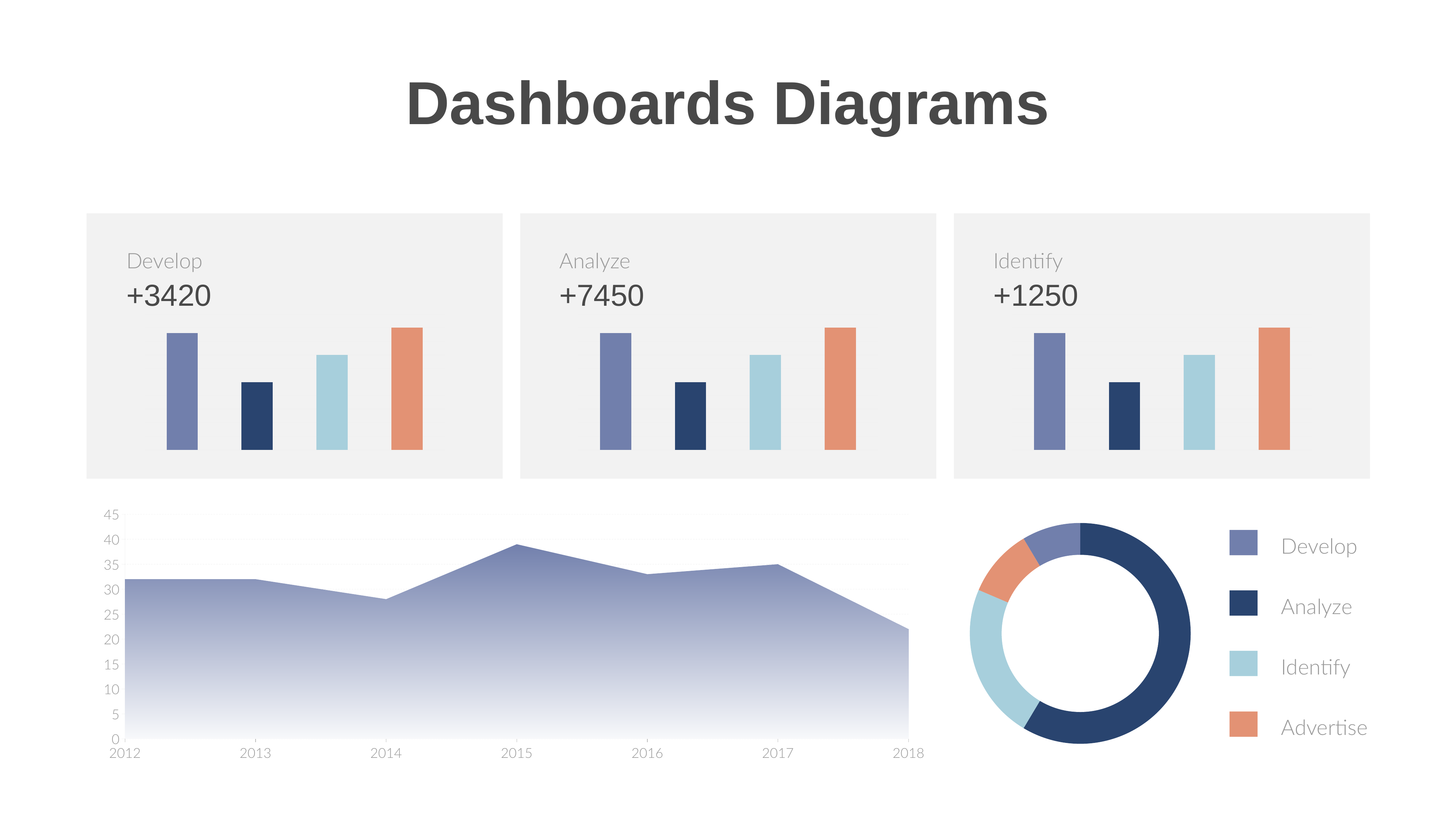

Dashboards Diagrams

Develop
Analyze
Identify
+3420
+7450
+1250

### Chart

| Category | Series 1 |
|---|---|
| Aug | 4.3 |
| Sep | 2.5 |
| Nov | 3.5 |
| Dec | 4.5 |

### Chart

| Category | Series 1 |
|---|---|
| Aug | 4.3 |
| Sep | 2.5 |
| Nov | 3.5 |
| Dec | 4.5 |

### Chart

| Category | Series 1 |
|---|---|
| Aug | 4.3 |
| Sep | 2.5 |
| Nov | 3.5 |
| Dec | 4.5 |

### Chart

| Category | Series 1 |
|---|---|
| 2012 | 32.0 |
| 2013 | 32.0 |
| 2014 | 28.0 |
| 2015 | 39.0 |
| 2016 | 33.0 |
| 2017 | 35.0 |
| 2018 | 22.0 |

### Chart

| Category | Sales |
|---|---|
| 2011 | 8.2 |
| 2012 | 3.2 |
| 2013 | 1.4 |
| 2014 | 1.2 |
Develop

Analyze

Identify

Advertise